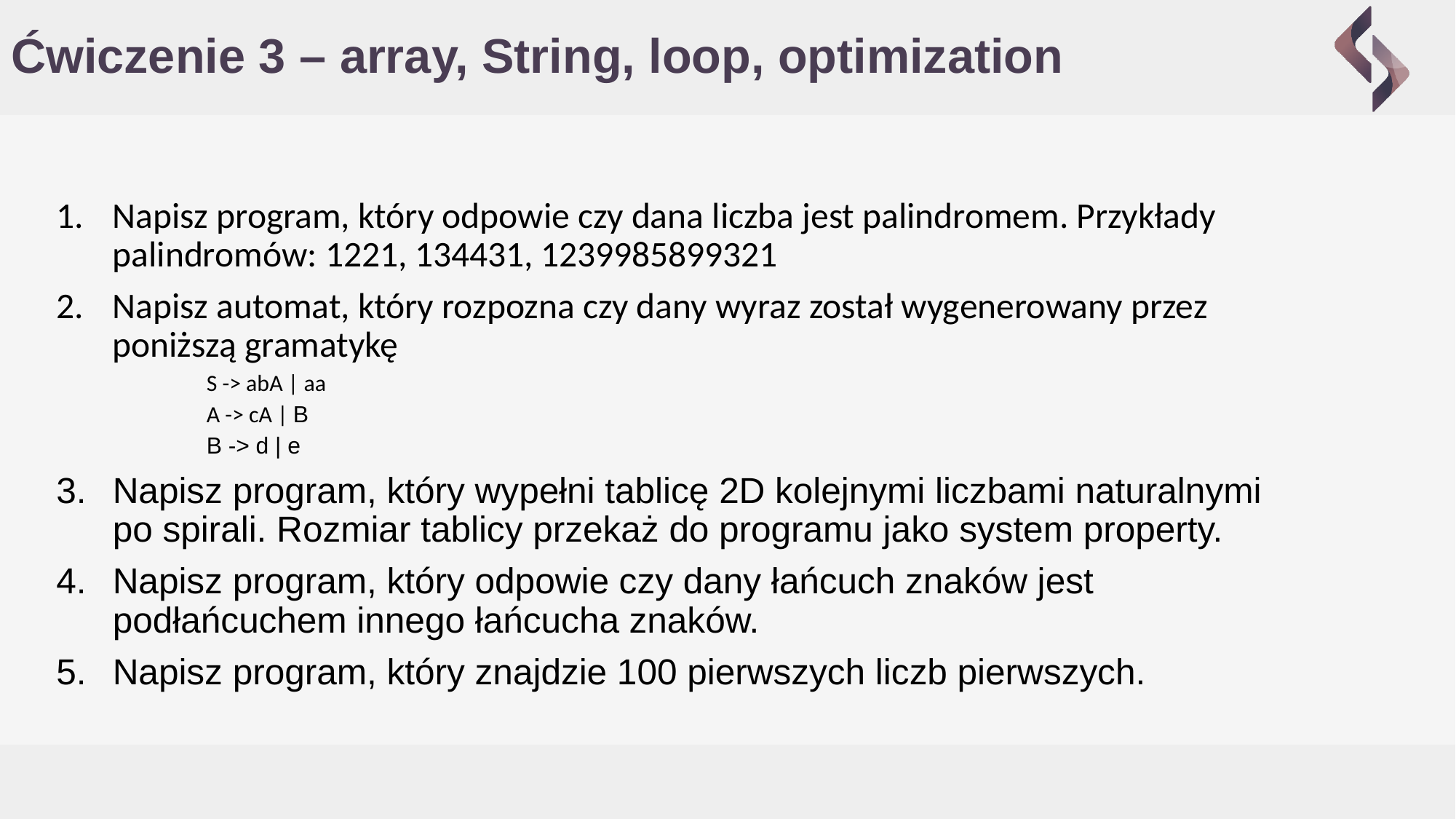

# Ćwiczenie 3 – array, String, loop, optimization
Napisz program, który odpowie czy dana liczba jest palindromem. Przykłady palindromów: 1221, 134431, 1239985899321
Napisz automat, który rozpozna czy dany wyraz został wygenerowany przez poniższą gramatykę
S -> abA | aa
A -> cA | B
B -> d | e
Napisz program, który wypełni tablicę 2D kolejnymi liczbami naturalnymi po spirali. Rozmiar tablicy przekaż do programu jako system property.
Napisz program, który odpowie czy dany łańcuch znaków jest podłańcuchem innego łańcucha znaków.
Napisz program, który znajdzie 100 pierwszych liczb pierwszych.